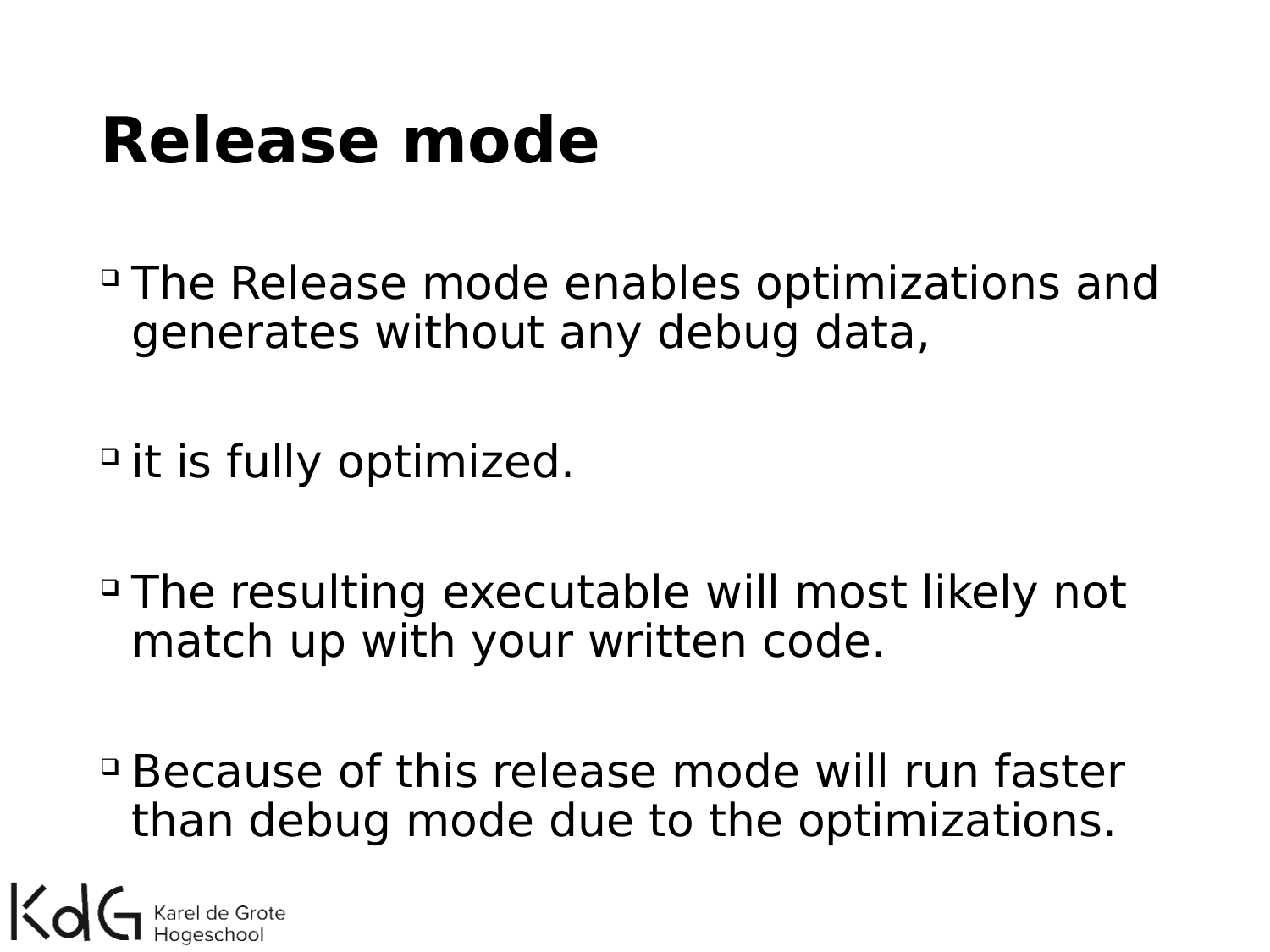

# Release mode
The Release mode enables optimizations and generates without any debug data,

it is fully optimized.

The resulting executable will most likely not match up with your written code.

Because of this release mode will run faster than debug mode due to the optimizations.